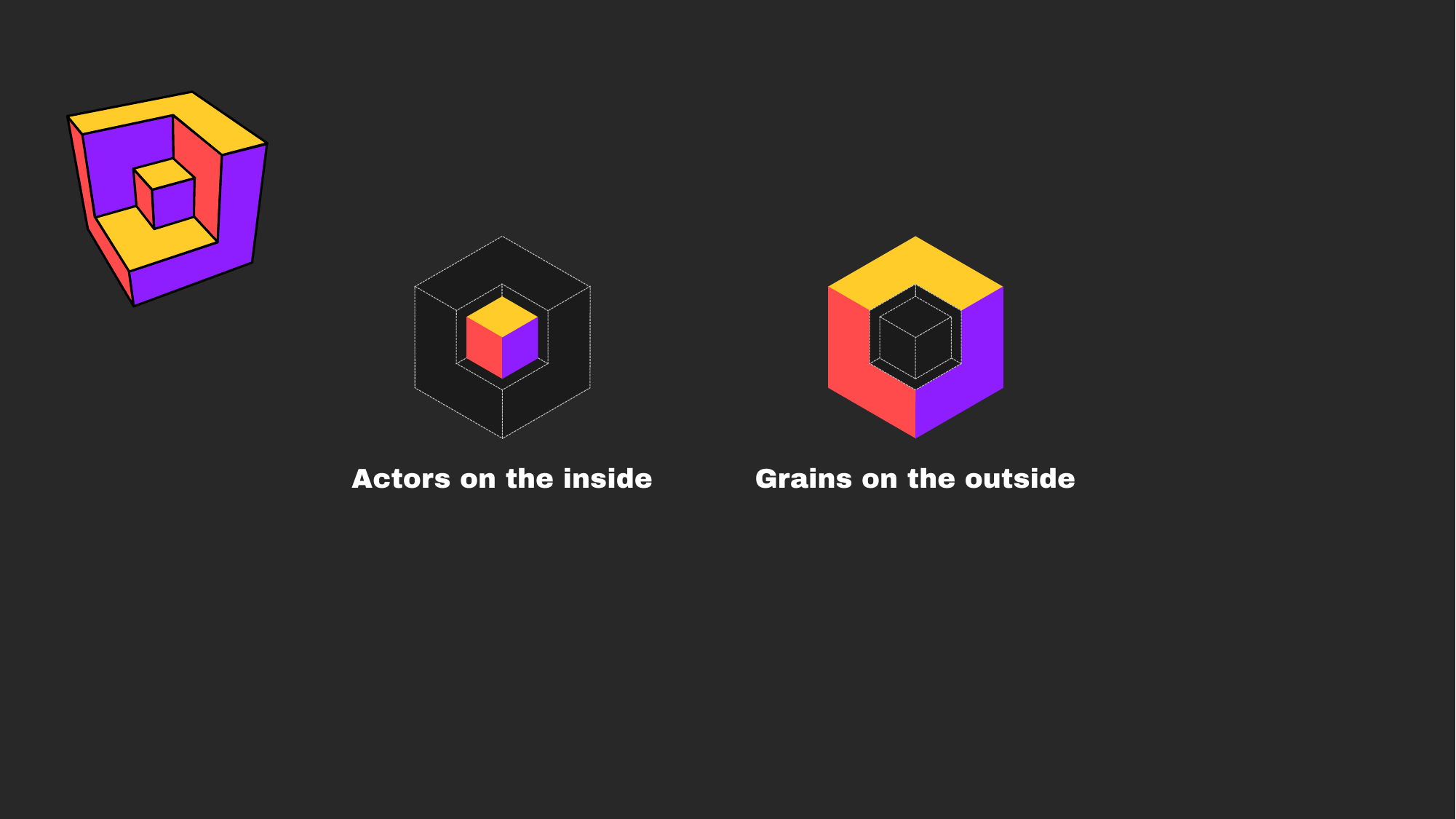

Actors on the inside
Grains on the outside